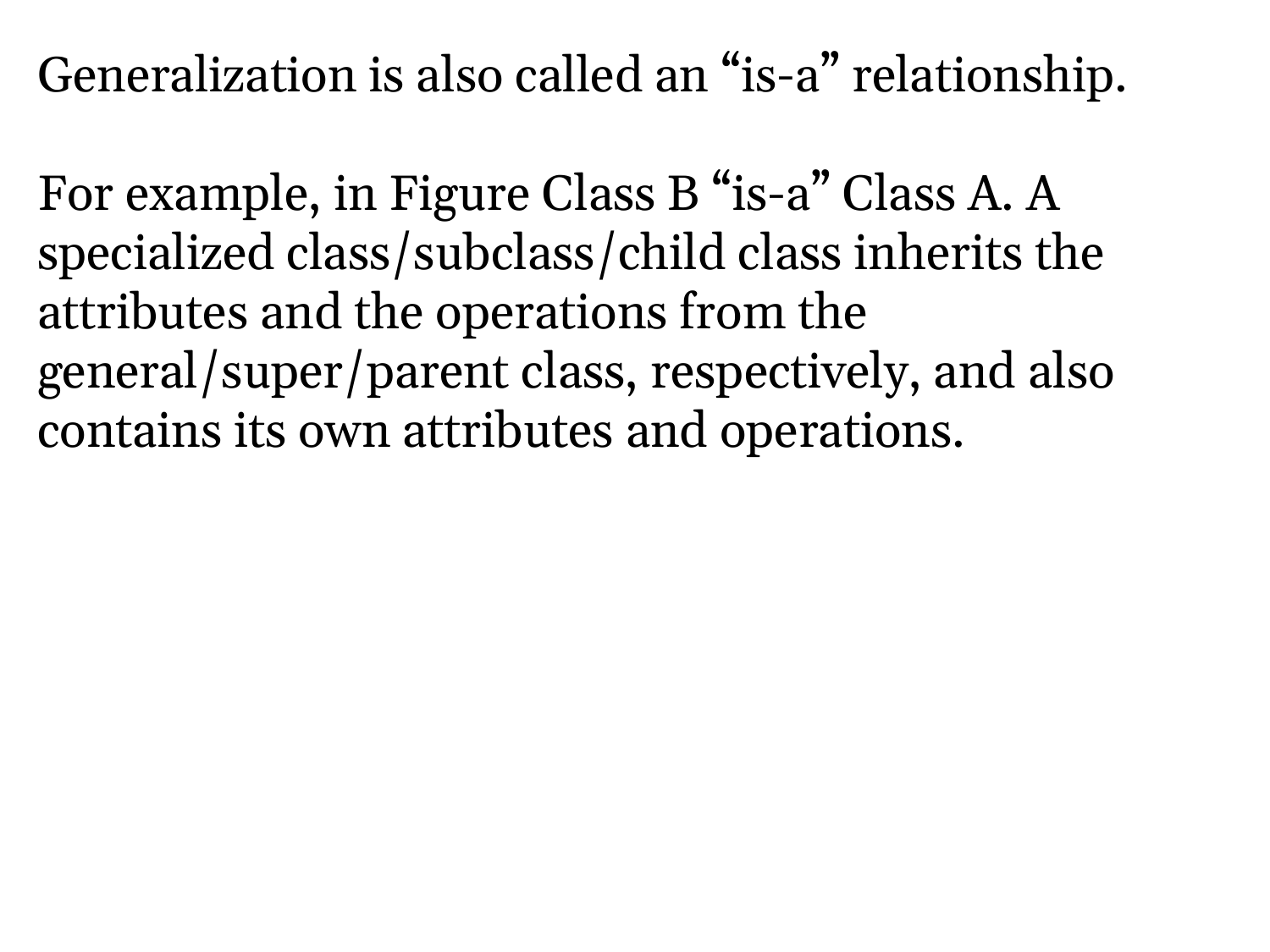

Generalization is also called an “is-a” relationship.

For example, in Figure Class B “is-a” Class A. A specialized class/subclass/child class inherits the attributes and the operations from the  general/super/parent class, respectively, and also contains its own attributes and operations.